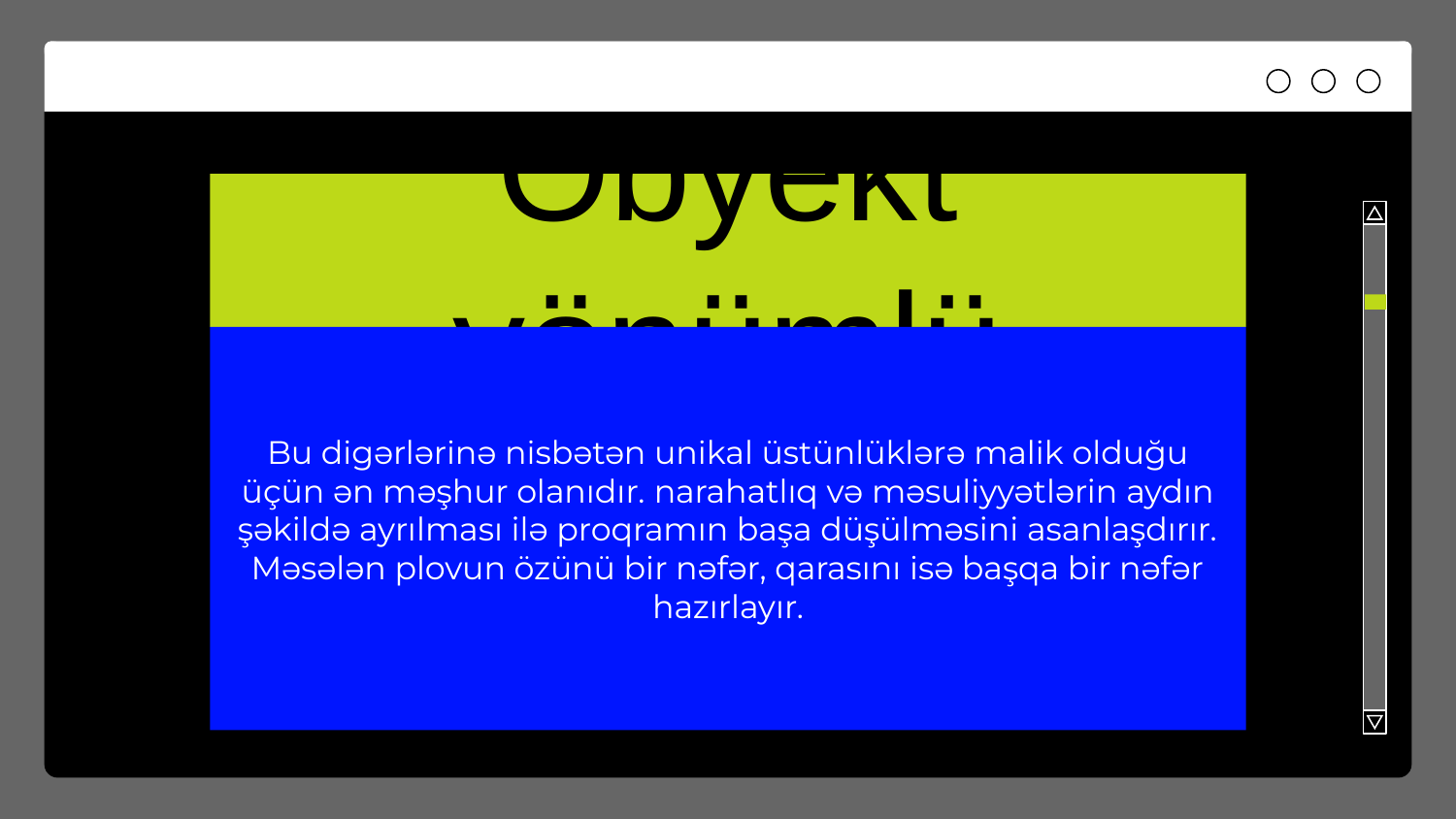

# Obyekt yönümlü

Bu digərlərinə nisbətən unikal üstünlüklərə malik olduğu üçün ən məşhur olanıdır. narahatlıq və məsuliyyətlərin aydın şəkildə ayrılması ilə proqramın başa düşülməsini asanlaşdırır. Məsələn plovun özünü bir nəfər, qarasını isə başqa bir nəfər hazırlayır.